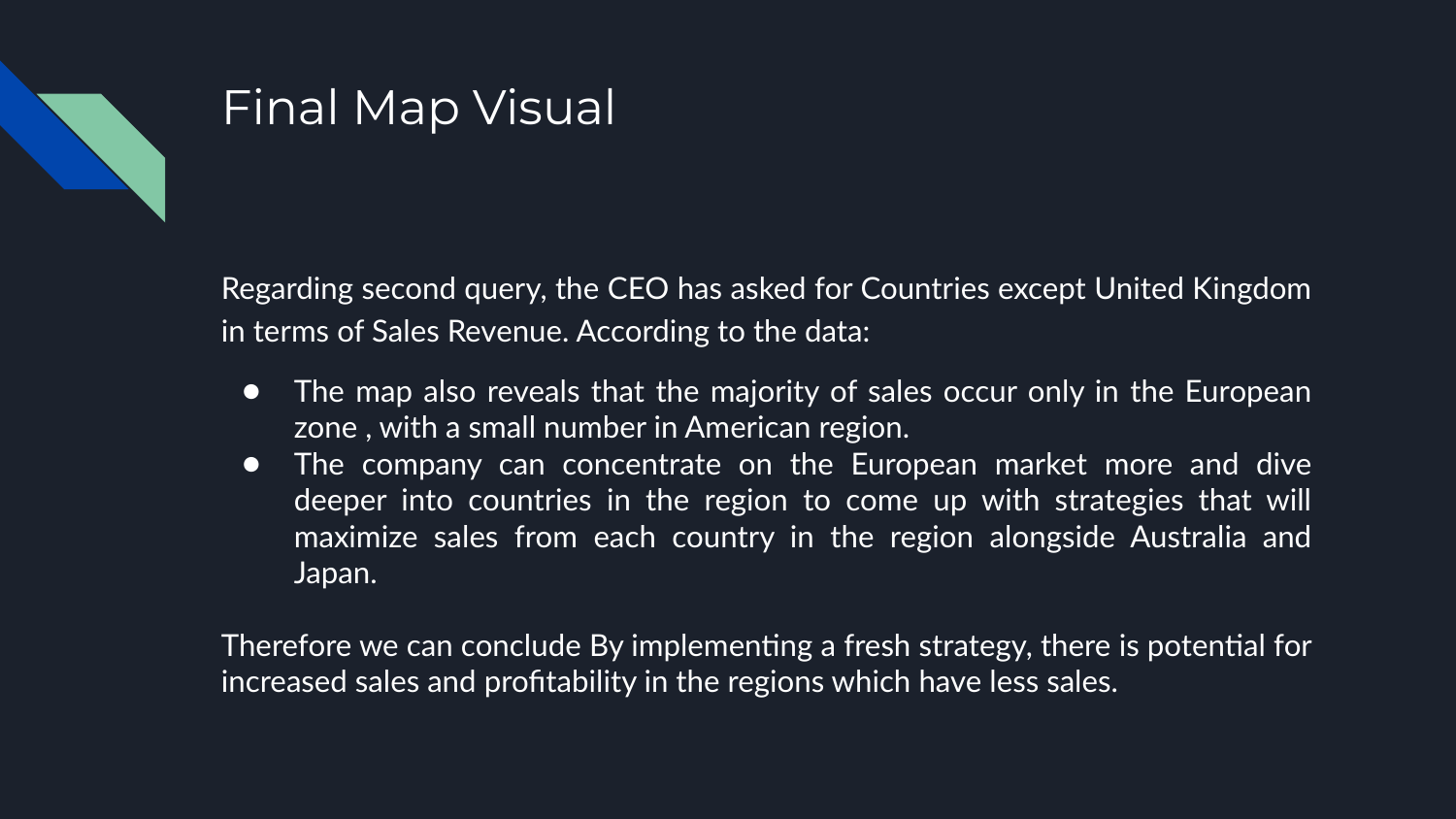

# Final Map Visual
Regarding second query, the CEO has asked for Countries except United Kingdom in terms of Sales Revenue. According to the data:
The map also reveals that the majority of sales occur only in the European zone , with a small number in American region.
The company can concentrate on the European market more and dive deeper into countries in the region to come up with strategies that will maximize sales from each country in the region alongside Australia and Japan.

Therefore we can conclude By implementing a fresh strategy, there is potential for increased sales and profitability in the regions which have less sales.